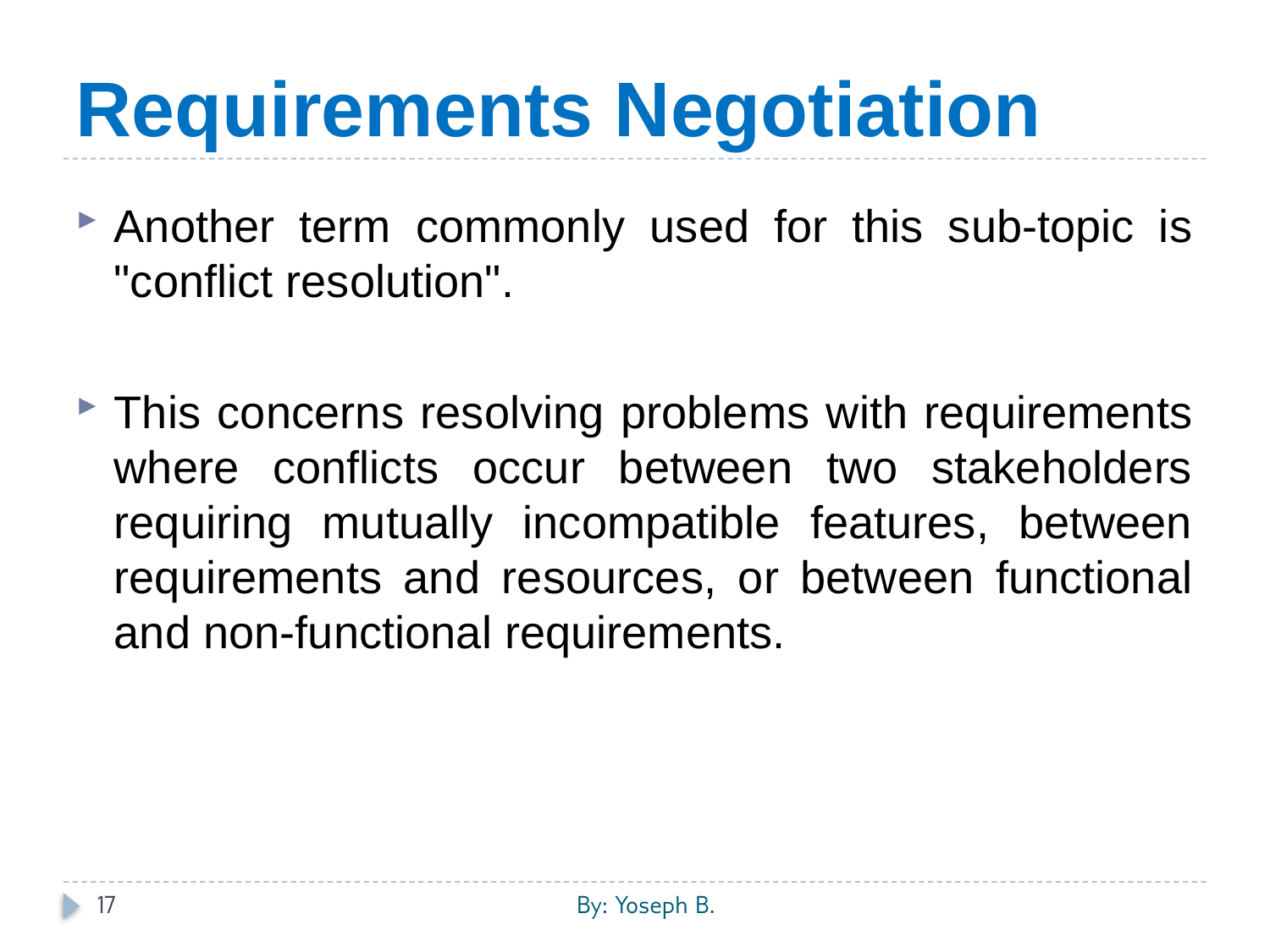

# Requirements Negotiation
Another term commonly used for this sub-topic is "conflict resolution".

This concerns resolving problems with requirements where conflicts occur between two stakeholders requiring mutually incompatible features, between requirements and resources, or between functional and non-functional requirements.

17
By: Yoseph B.